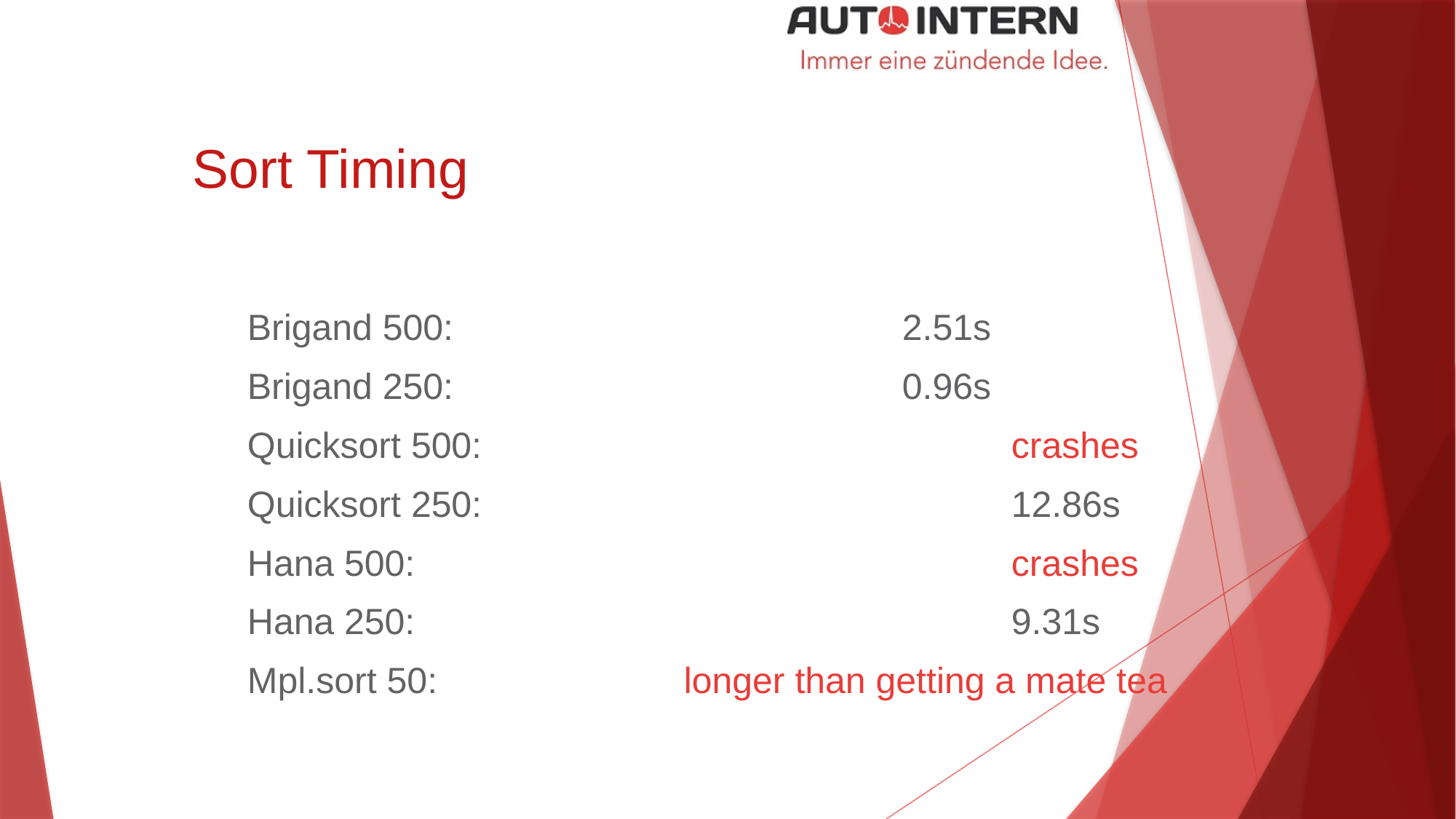

# Sort Timing
Brigand 500: 					2.51s
Brigand 250:					0.96s
Quicksort 500:					crashes
Quicksort 250:					12.86s
Hana 500:						crashes
Hana 250:						9.31s
Mpl.sort 50:			longer than getting a mate tea